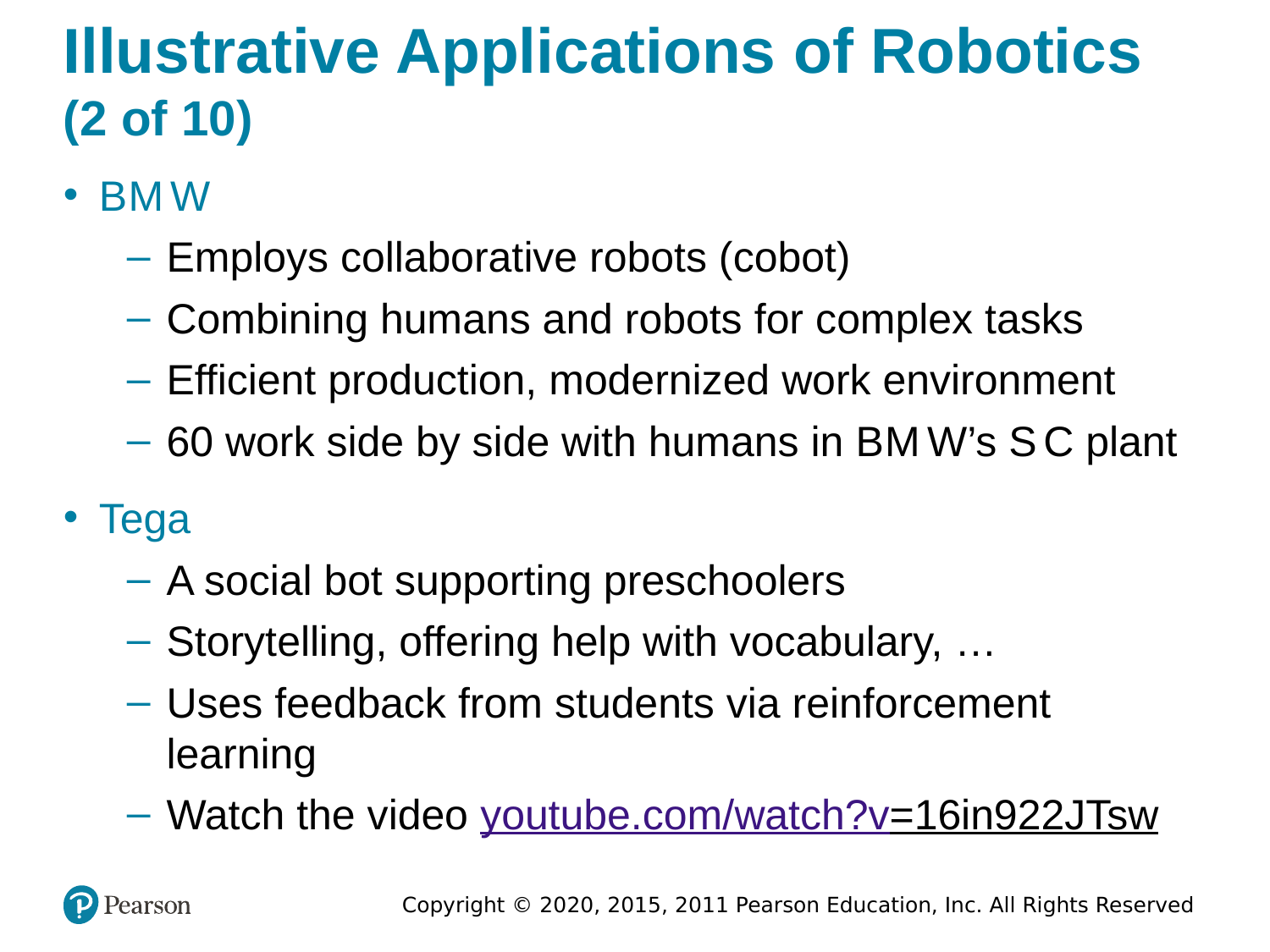

# Illustrative Applications of Robotics (2 of 10)
B M W
Employs collaborative robots (cobot)
Combining humans and robots for complex tasks
Efficient production, modernized work environment
60 work side by side with humans in B M W’s S C plant
Tega
A social bot supporting preschoolers
Storytelling, offering help with vocabulary, …
Uses feedback from students via reinforcement learning
Watch the video youtube.com/watch?v=16in922JTsw